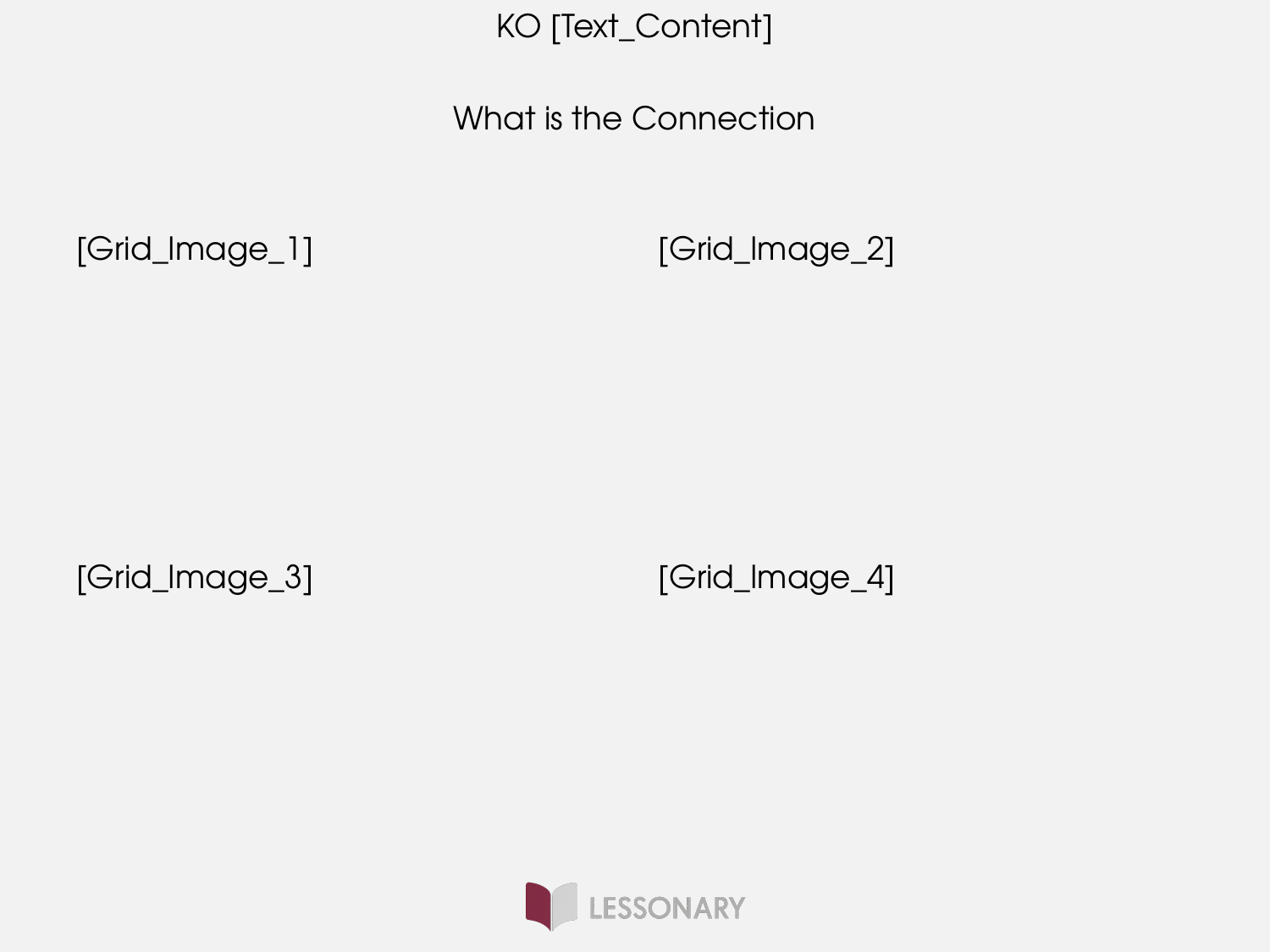

KO [Text_Content]
# What is the Connection
[Grid_Image_1]
[Grid_Image_2]

[Grid_Image_3]

[Grid_Image_4]